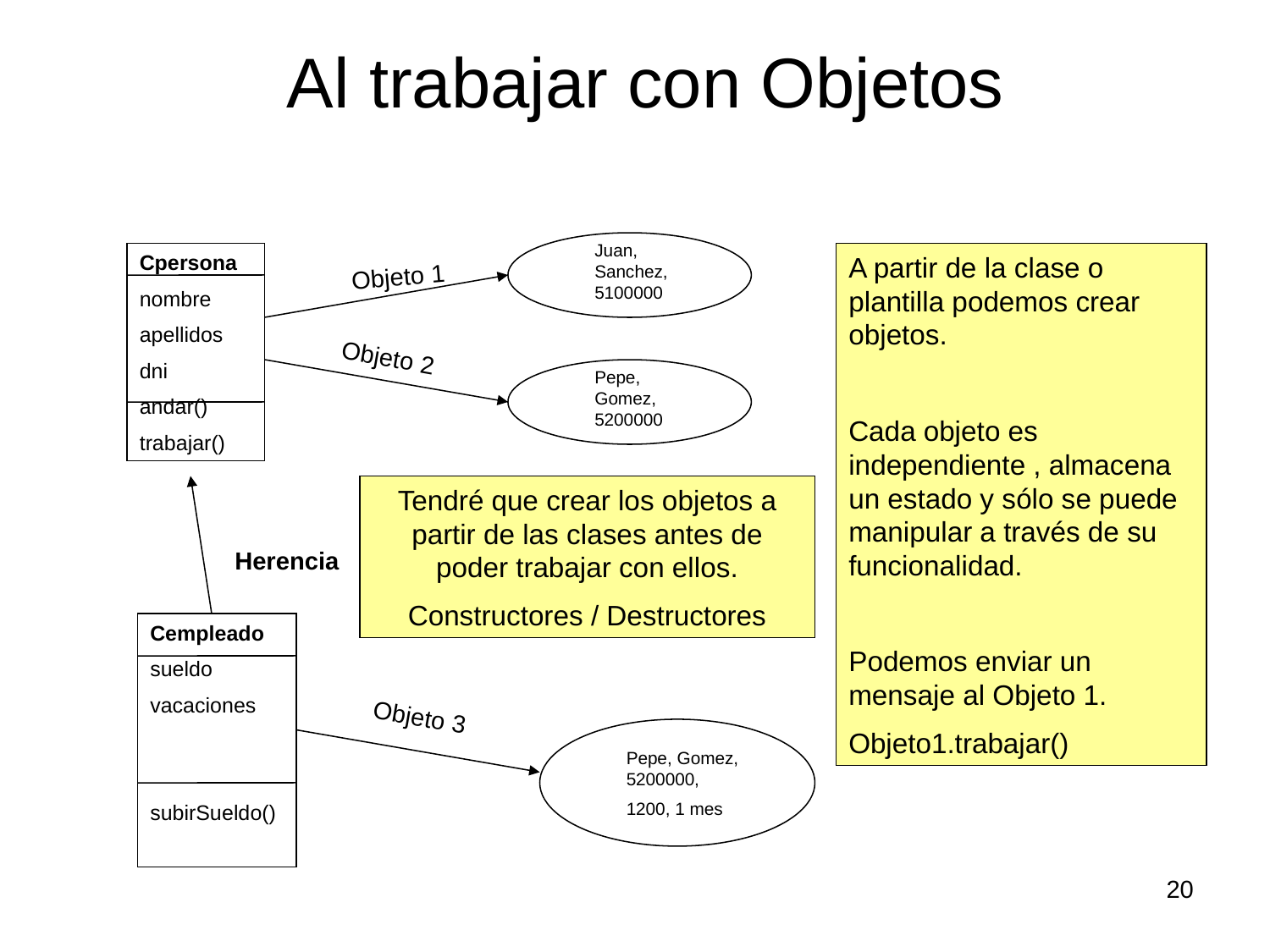

# Al trabajar con Objetos

Juan, Sanchez, 5100000
Cpersona
nombre
apellidos
dni
andar()
trabajar()
A partir de la clase o plantilla podemos crear objetos.

Cada objeto es independiente , almacena un estado y sólo se puede manipular a través de su funcionalidad.

Podemos enviar un mensaje al Objeto 1.
Objeto1.trabajar()
Objeto 1

Objeto 2

Pepe, Gomez, 5200000

Tendré que crear los objetos a partir de las clases antes de poder trabajar con ellos.
Constructores / Destructores
Herencia
Cempleado
sueldo
vacaciones

subirSueldo()

Objeto 3

Pepe, Gomez, 5200000,
1200, 1 mes

20